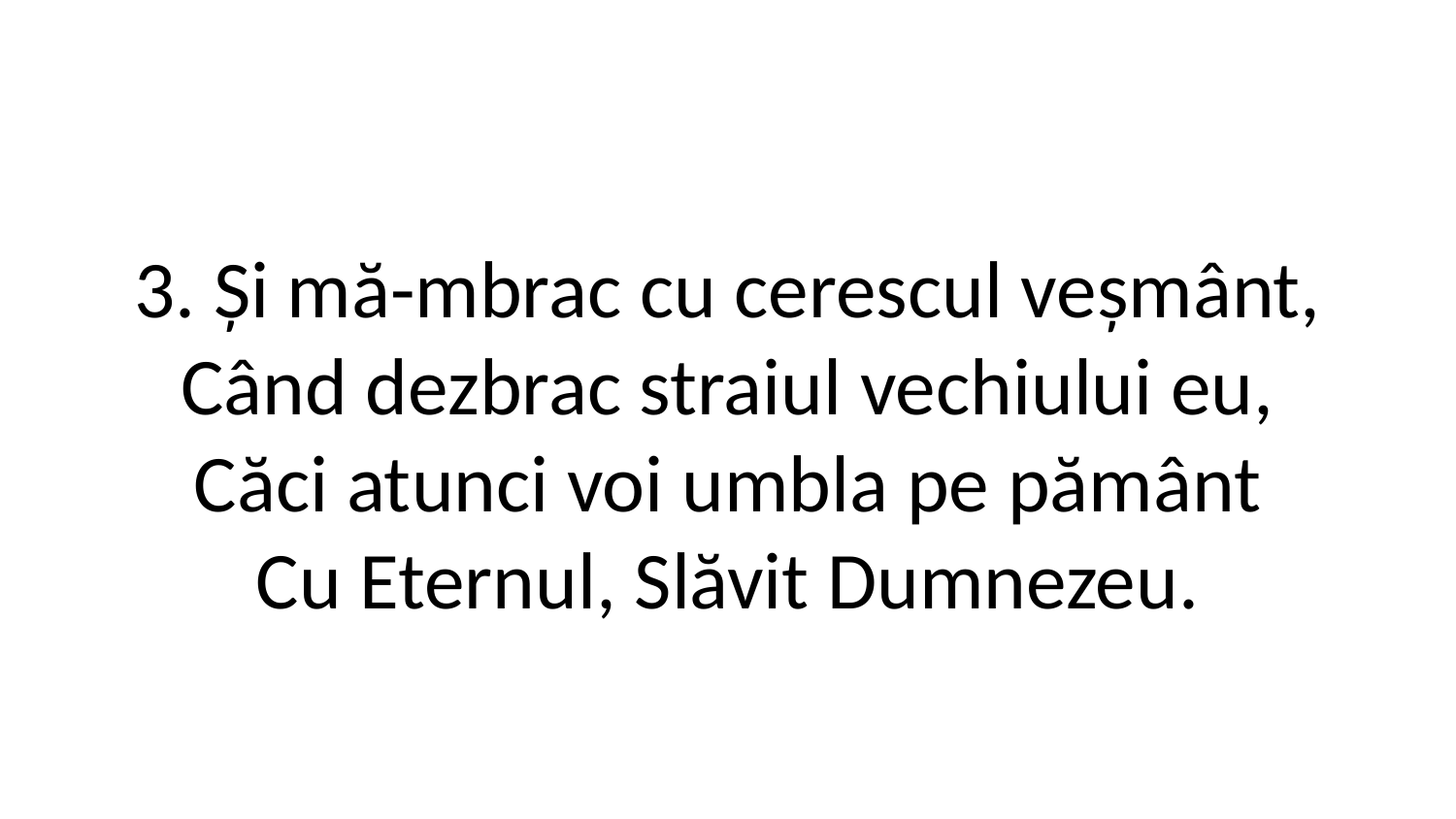

3. Și mă-mbrac cu cerescul veșmânt,
Când dezbrac straiul vechiului eu,
Căci atunci voi umbla pe pământ
Cu Eternul, Slăvit Dumnezeu.